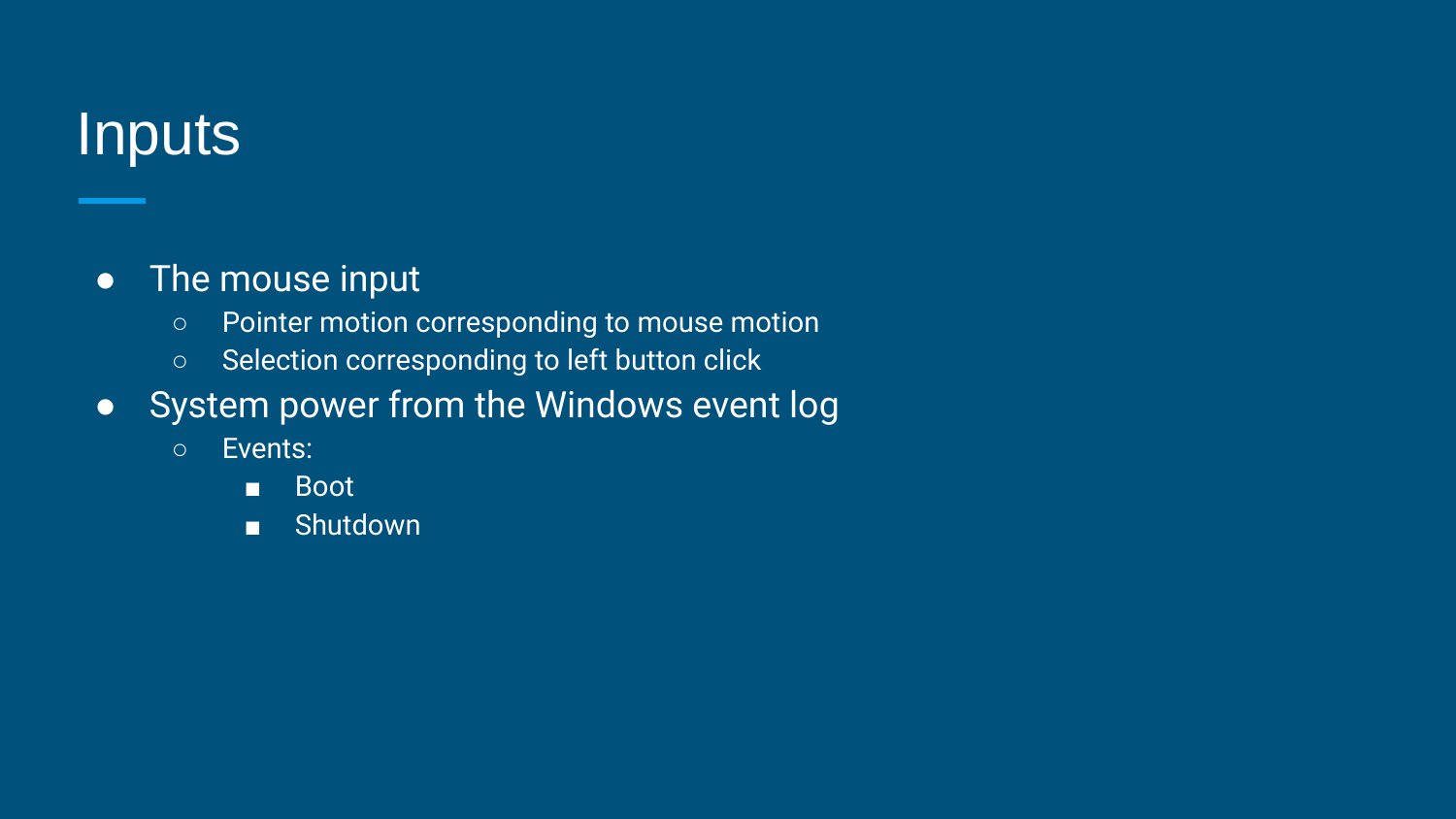

# Inputs
The mouse input
Pointer motion corresponding to mouse motion
Selection corresponding to left button click
System power from the Windows event log
Events:
Boot
Shutdown